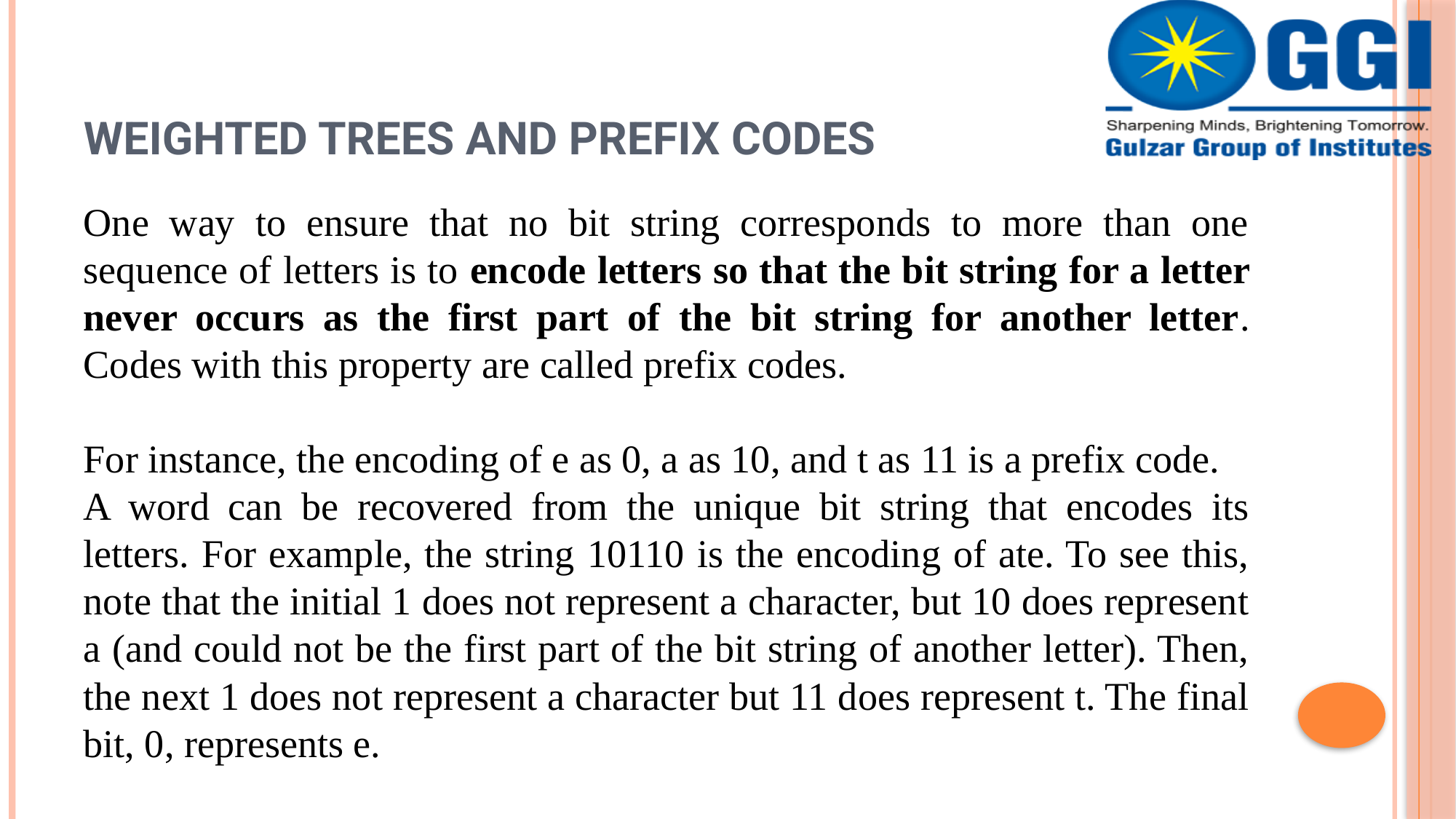

# WEIGHTED TREES AND PREFIX CODES
One way to ensure that no bit string corresponds to more than one sequence of letters is to encode letters so that the bit string for a letter never occurs as the first part of the bit string for another letter. Codes with this property are called prefix codes.

For instance, the encoding of e as 0, a as 10, and t as 11 is a prefix code.
A word can be recovered from the unique bit string that encodes its letters. For example, the string 10110 is the encoding of ate. To see this, note that the initial 1 does not represent a character, but 10 does represent a (and could not be the first part of the bit string of another letter). Then, the next 1 does not represent a character but 11 does represent t. The final bit, 0, represents e.